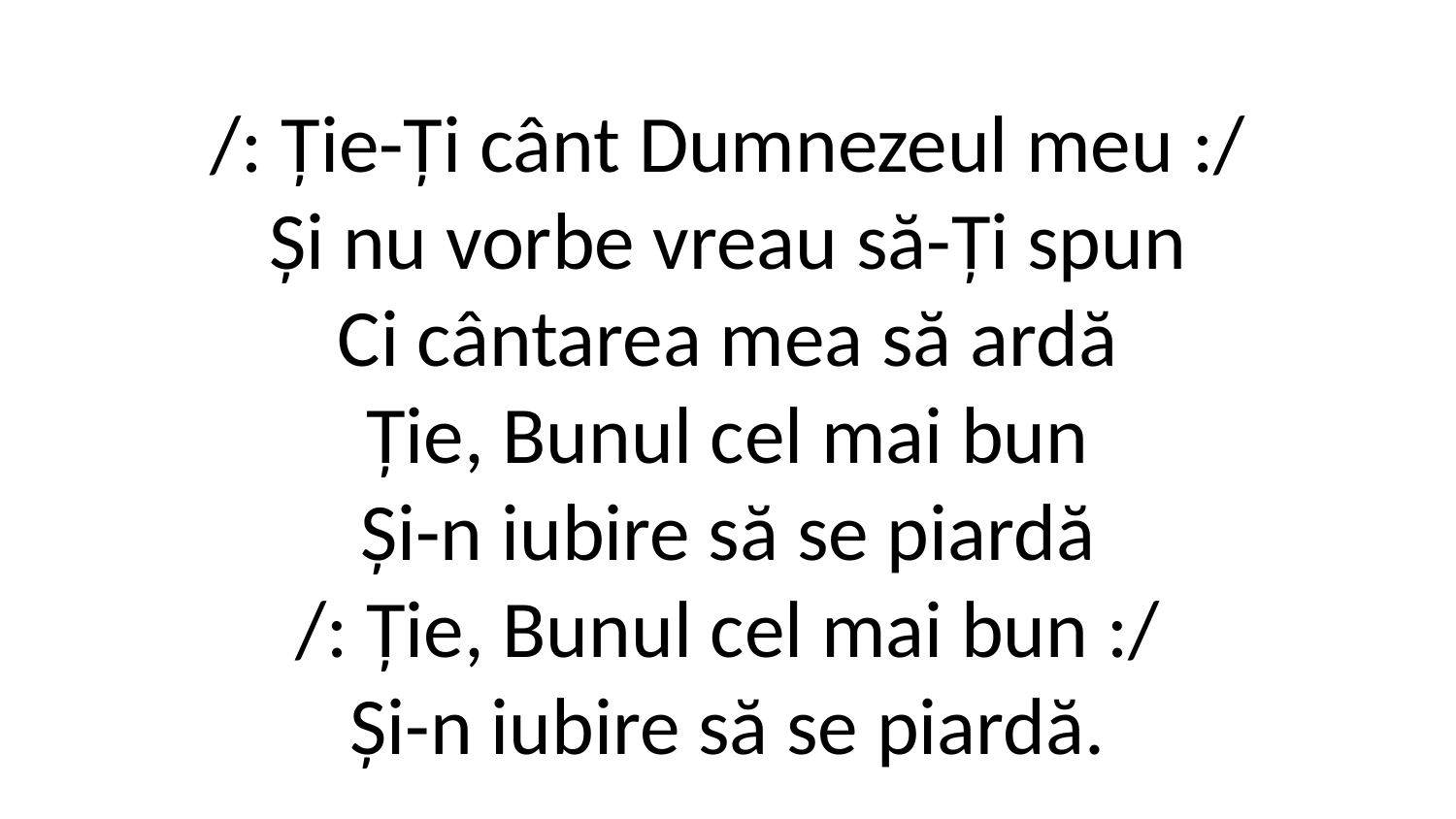

/: Ție-Ți cânt Dumnezeul meu :/
Și nu vorbe vreau să-Ți spun
Ci cântarea mea să ardă
Ție, Bunul cel mai bun
Și-n iubire să se piardă
/: Ție, Bunul cel mai bun :/
Și-n iubire să se piardă.